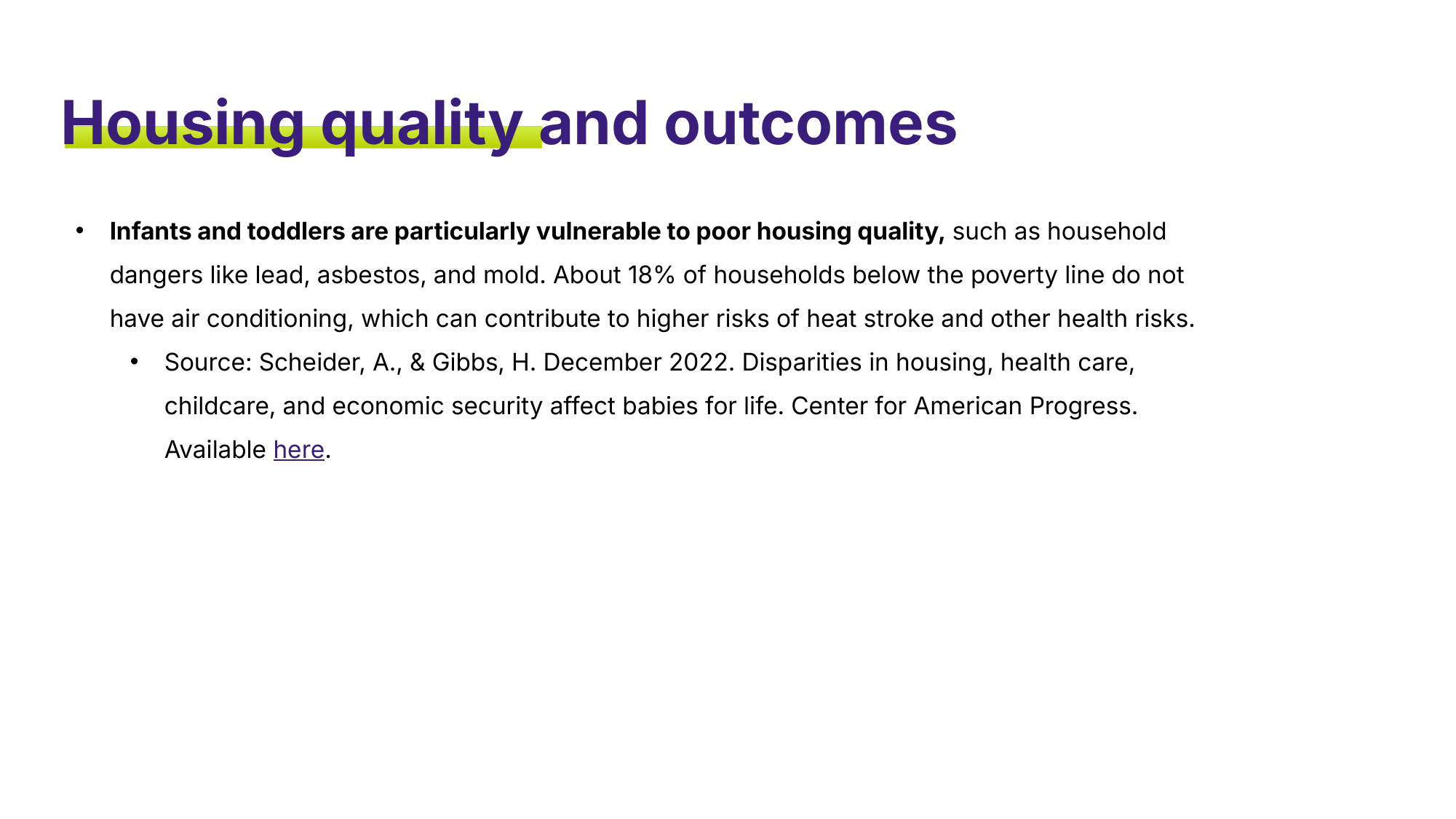

Housing quality and outcomes

Infants and toddlers are particularly vulnerable to poor housing quality, such as household dangers like lead, asbestos, and mold. About 18% of households below the poverty line do not have air conditioning, which can contribute to higher risks of heat stroke and other health risks.
Source: Scheider, A., & Gibbs, H. December 2022. Disparities in housing, health care, childcare, and economic security affect babies for life. Center for American Progress. Available here.